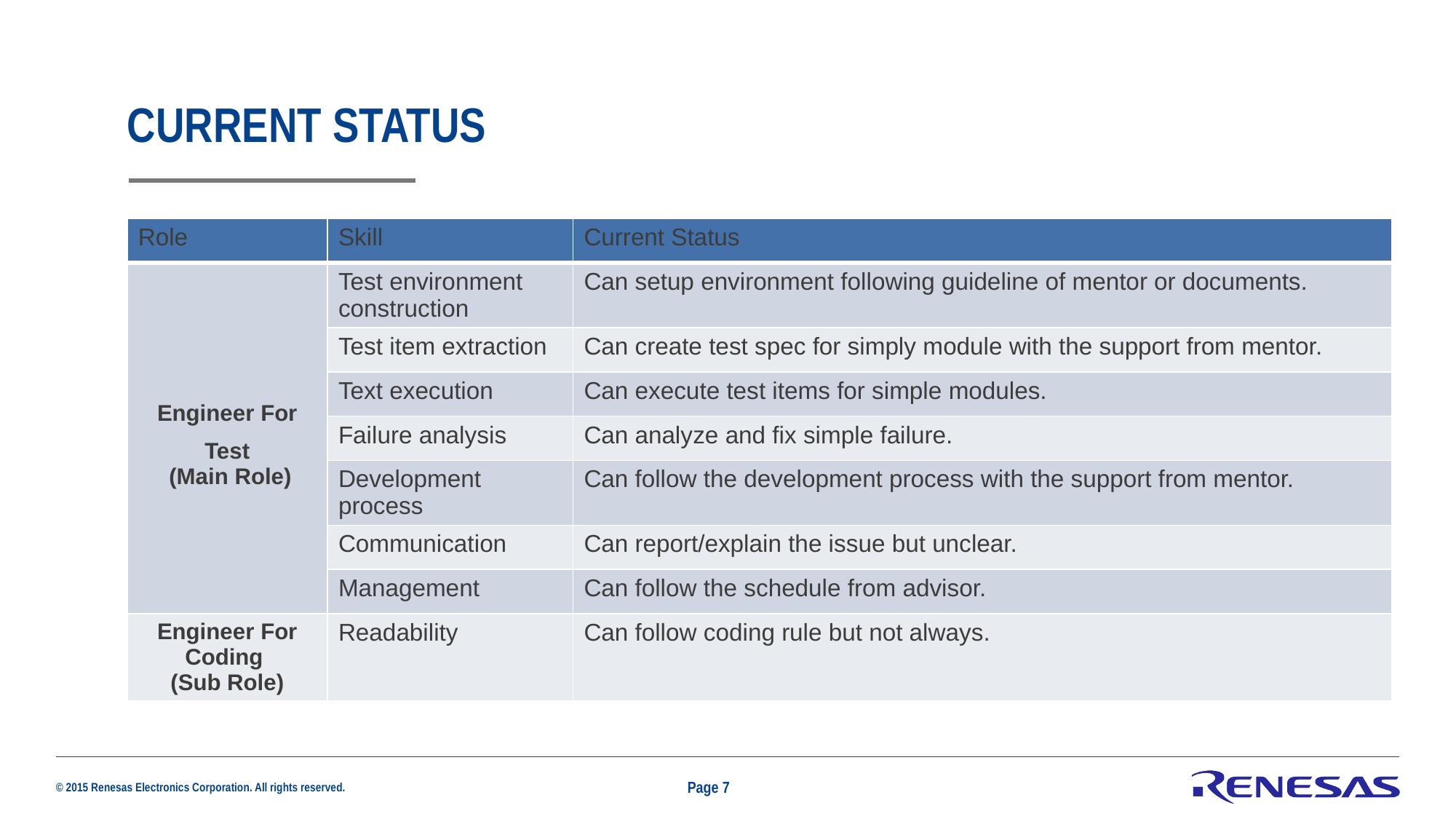

# Current status
| Role | Skill | Current Status |
| --- | --- | --- |
| Engineer For Test (Main Role) | Test environment construction | Can setup environment following guideline of mentor or documents. |
|  | Test item extraction | Can create test spec for simply module with the support from mentor. |
|  | Text execution | Can execute test items for simple modules. |
|  | Failure analysis | Can analyze and fix simple failure. |
|  | Development process | Can follow the development process with the support from mentor. |
|  | Communication | Can report/explain the issue but unclear. |
|  | Management | Can follow the schedule from advisor. |
| Engineer For Coding (Sub Role) | Readability | Can follow coding rule but not always. |
Page 7